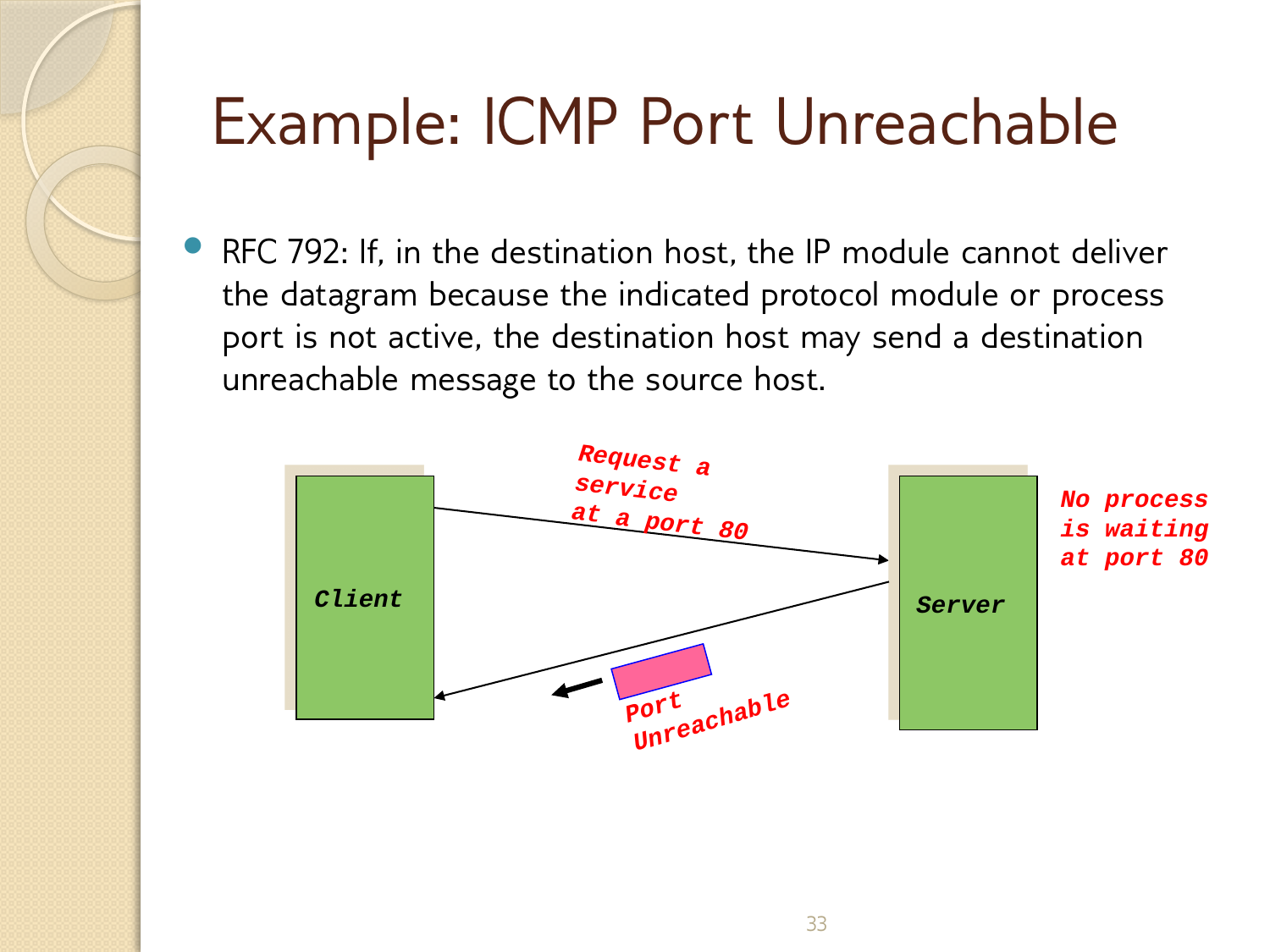

# Example: ICMP Port Unreachable
RFC 792: If, in the destination host, the IP module cannot deliver the datagram because the indicated protocol module or process port is not active, the destination host may send a destination unreachable message to the source host.
Request a service
at a port 80
Client
Server
No process is waiting at port 80

Port
Unreachable

33